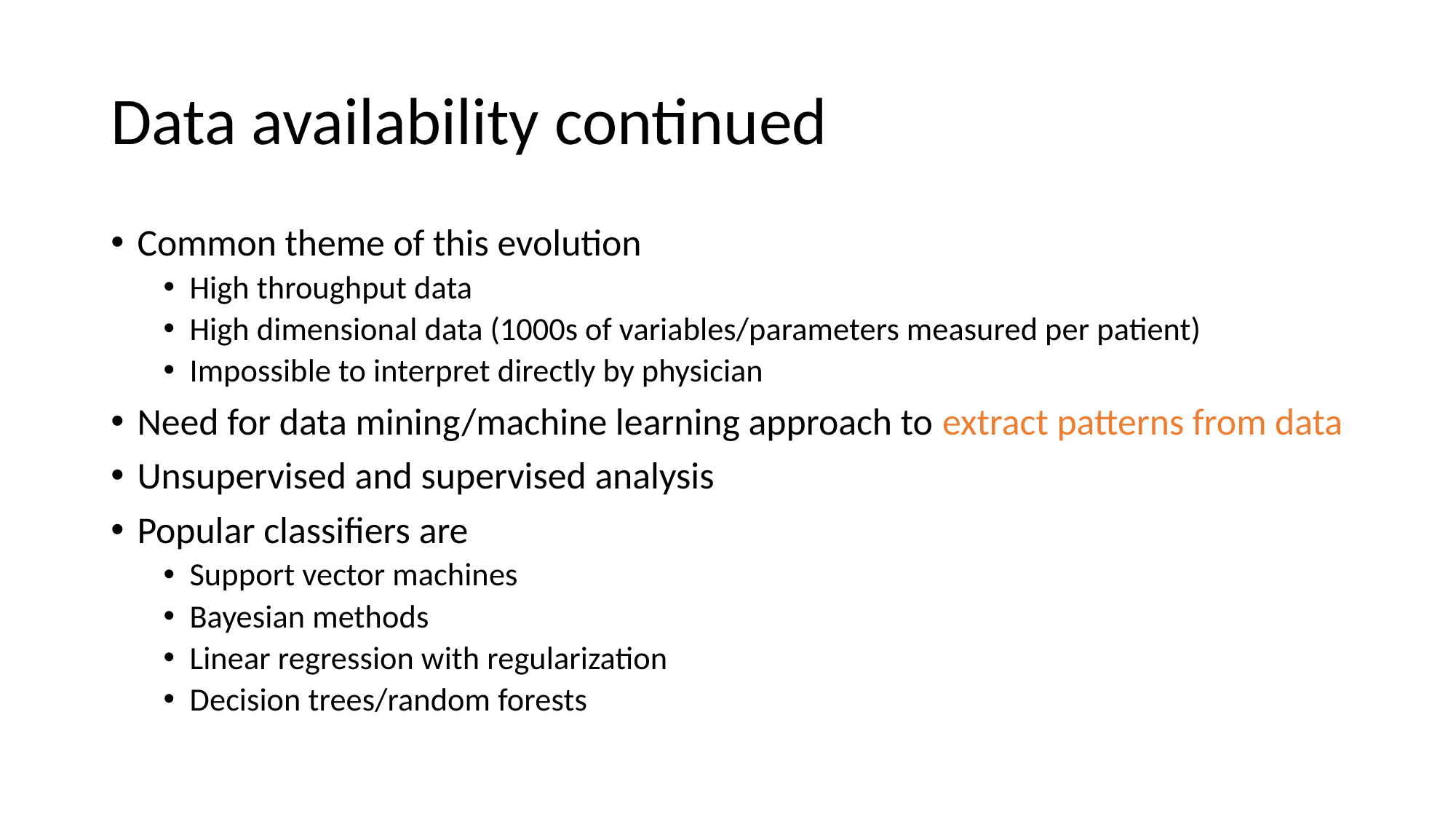

# Data availability continued
Common theme of this evolution
High throughput data
High dimensional data (1000s of variables/parameters measured per patient)
Impossible to interpret directly by physician
Need for data mining/machine learning approach to extract patterns from data
Unsupervised and supervised analysis
Popular classifiers are
Support vector machines
Bayesian methods
Linear regression with regularization
Decision trees/random forests